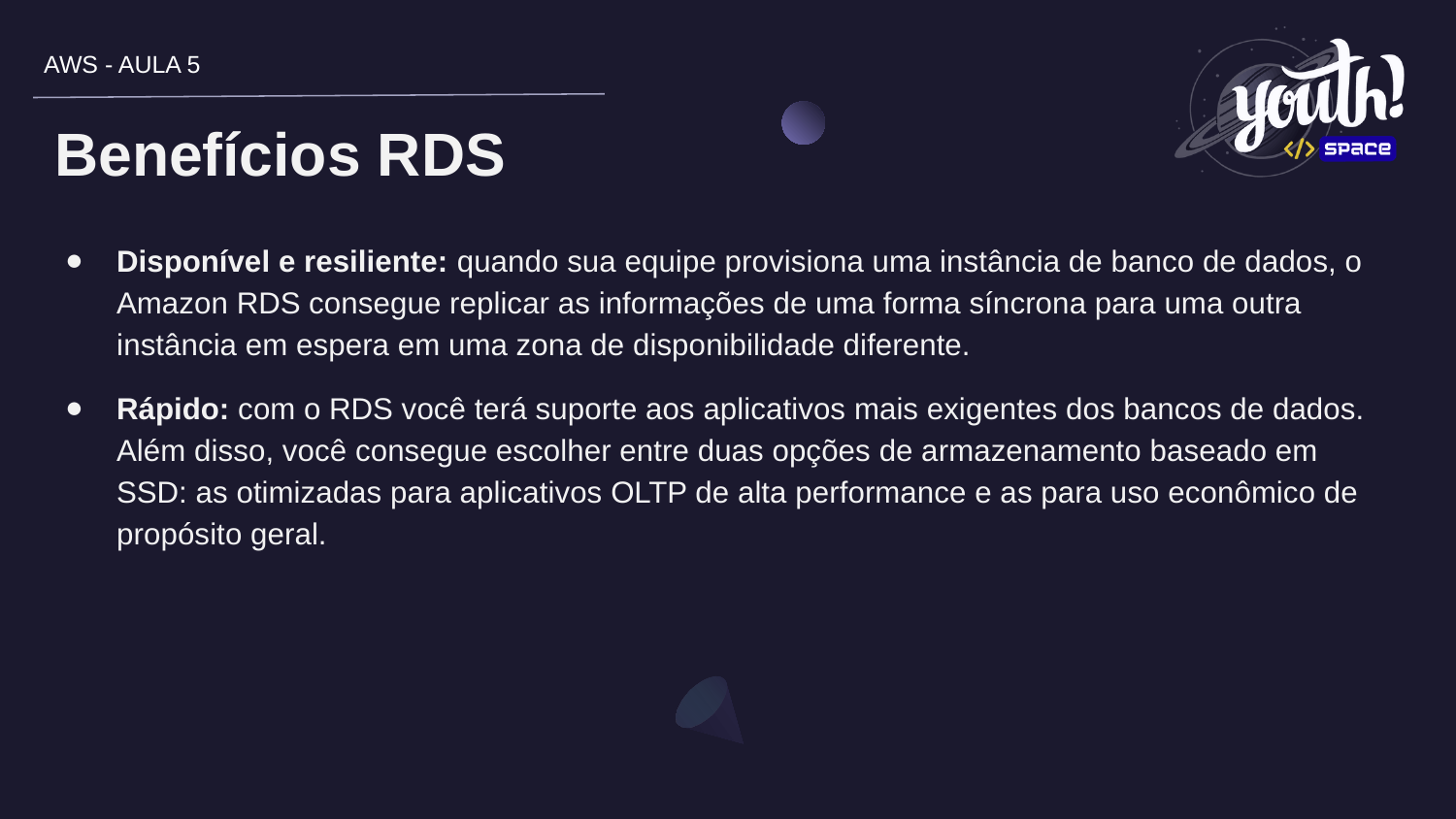

AWS - AULA 5
# Benefícios RDS
Disponível e resiliente: quando sua equipe provisiona uma instância de banco de dados, o Amazon RDS consegue replicar as informações de uma forma síncrona para uma outra instância em espera em uma zona de disponibilidade diferente.
Rápido: com o RDS você terá suporte aos aplicativos mais exigentes dos bancos de dados. Além disso, você consegue escolher entre duas opções de armazenamento baseado em SSD: as otimizadas para aplicativos OLTP de alta performance e as para uso econômico de propósito geral.